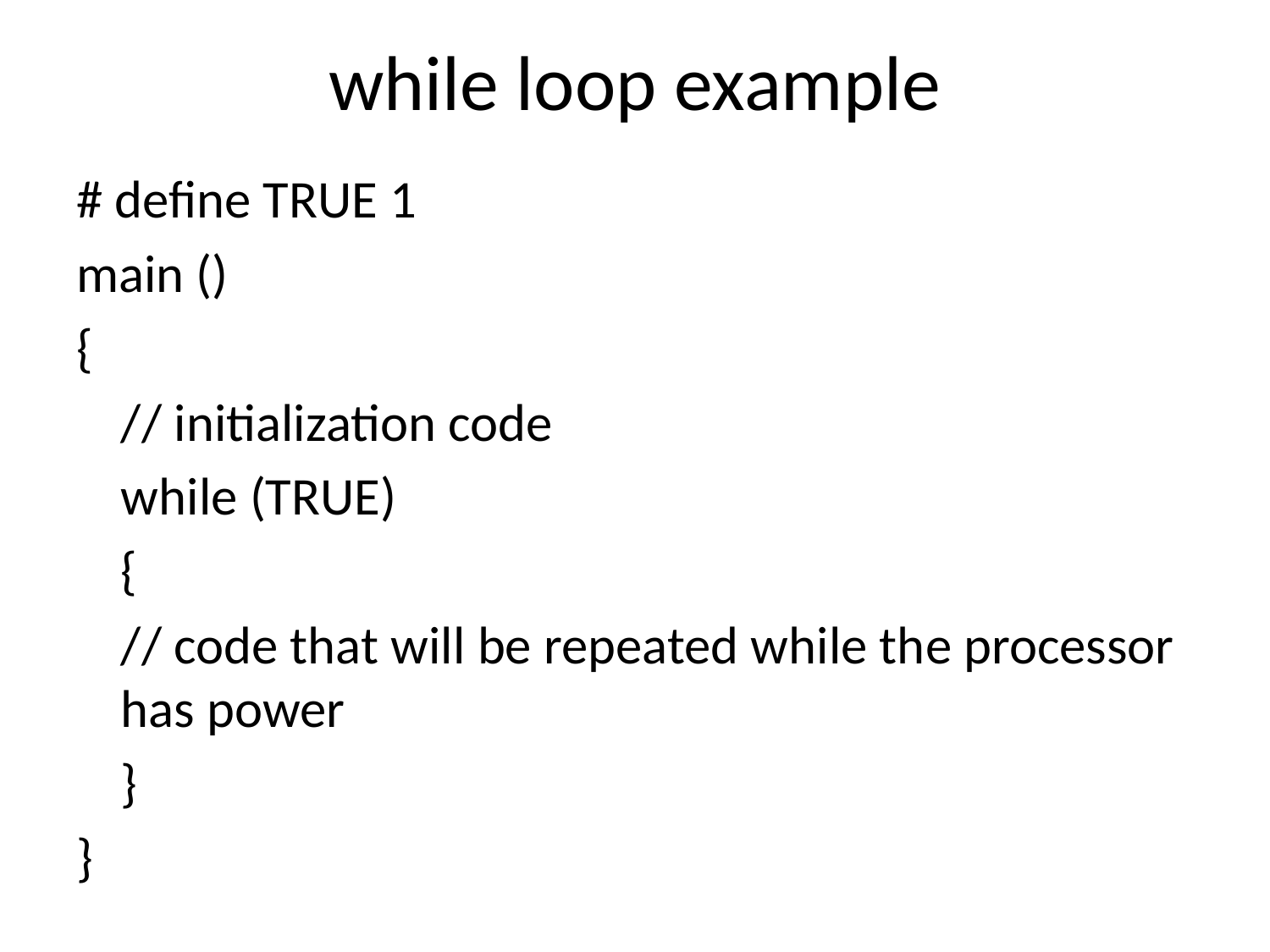

# while loop example
# define TRUE 1
main ()
{
	// initialization code
	while (TRUE)
	{
	// code that will be repeated while the processor has power
	}
}